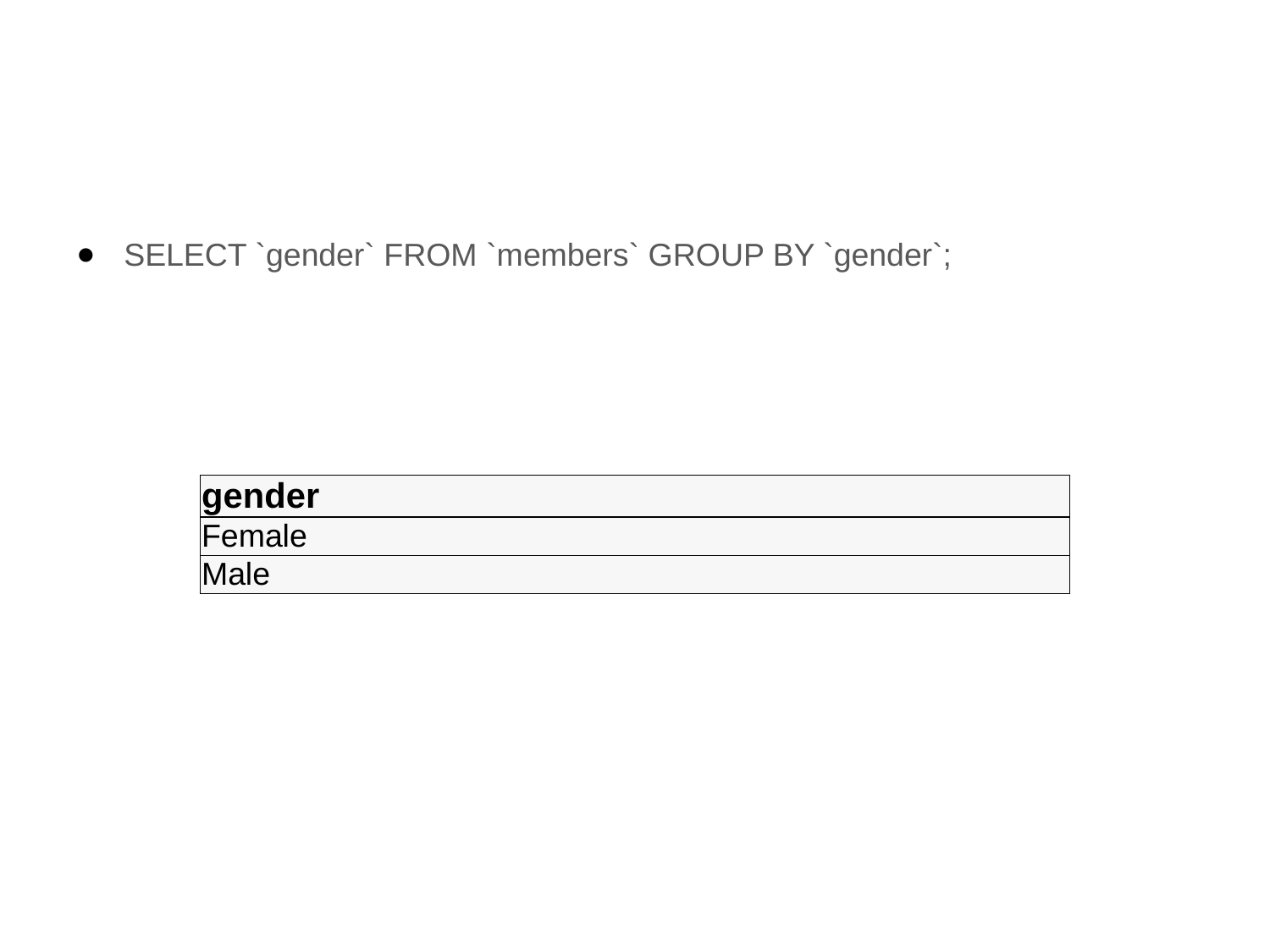

#
SELECT `gender` FROM `members` GROUP BY `gender`;

| gender |
| --- |
| Female |
| Male |